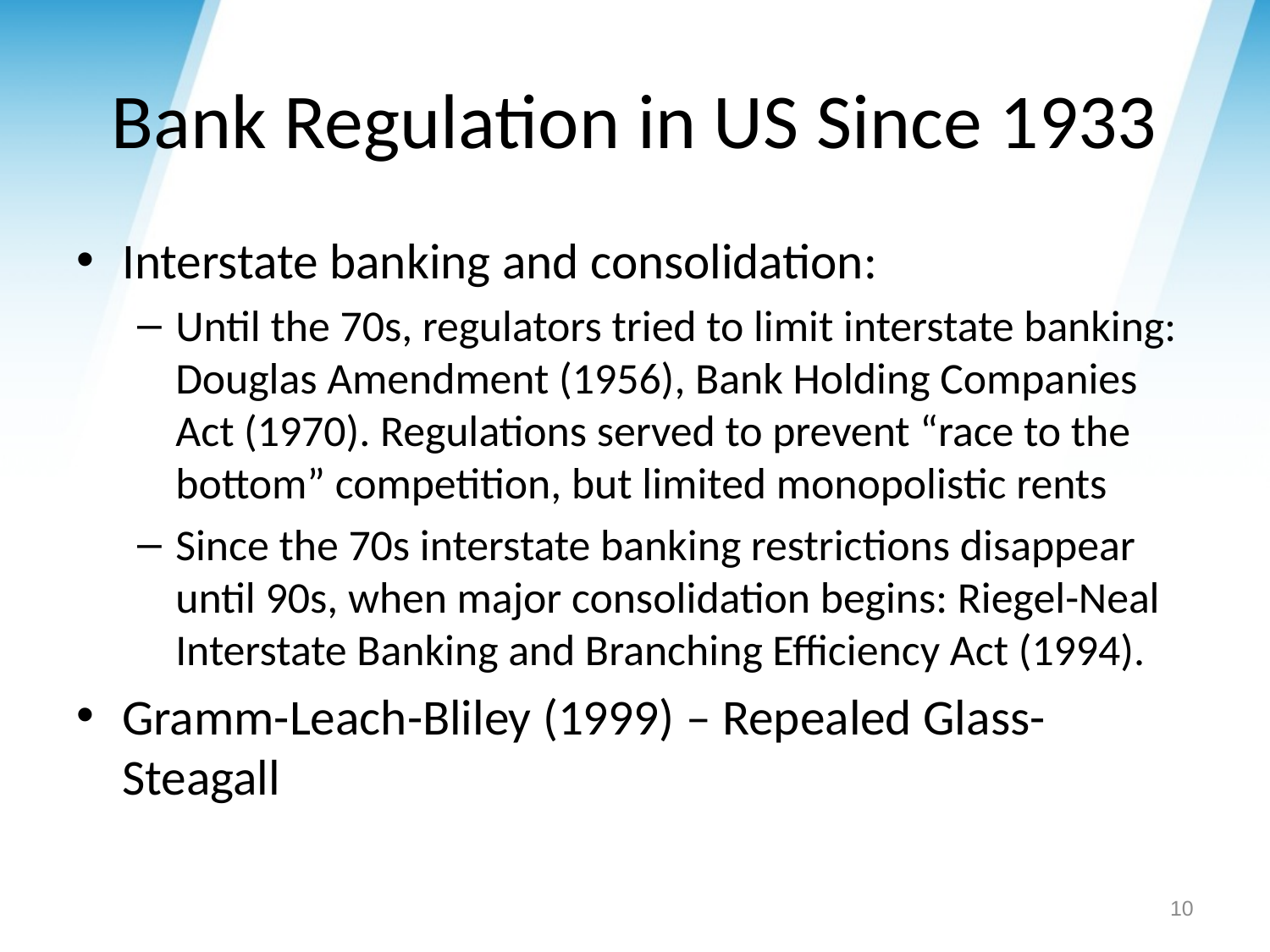

# Bank Regulation in US Since 1933
Interstate banking and consolidation:
Until the 70s, regulators tried to limit interstate banking: Douglas Amendment (1956), Bank Holding Companies Act (1970). Regulations served to prevent “race to the bottom” competition, but limited monopolistic rents
Since the 70s interstate banking restrictions disappear until 90s, when major consolidation begins: Riegel-Neal Interstate Banking and Branching Efficiency Act (1994).
Gramm-Leach-Bliley (1999) – Repealed Glass-Steagall

10